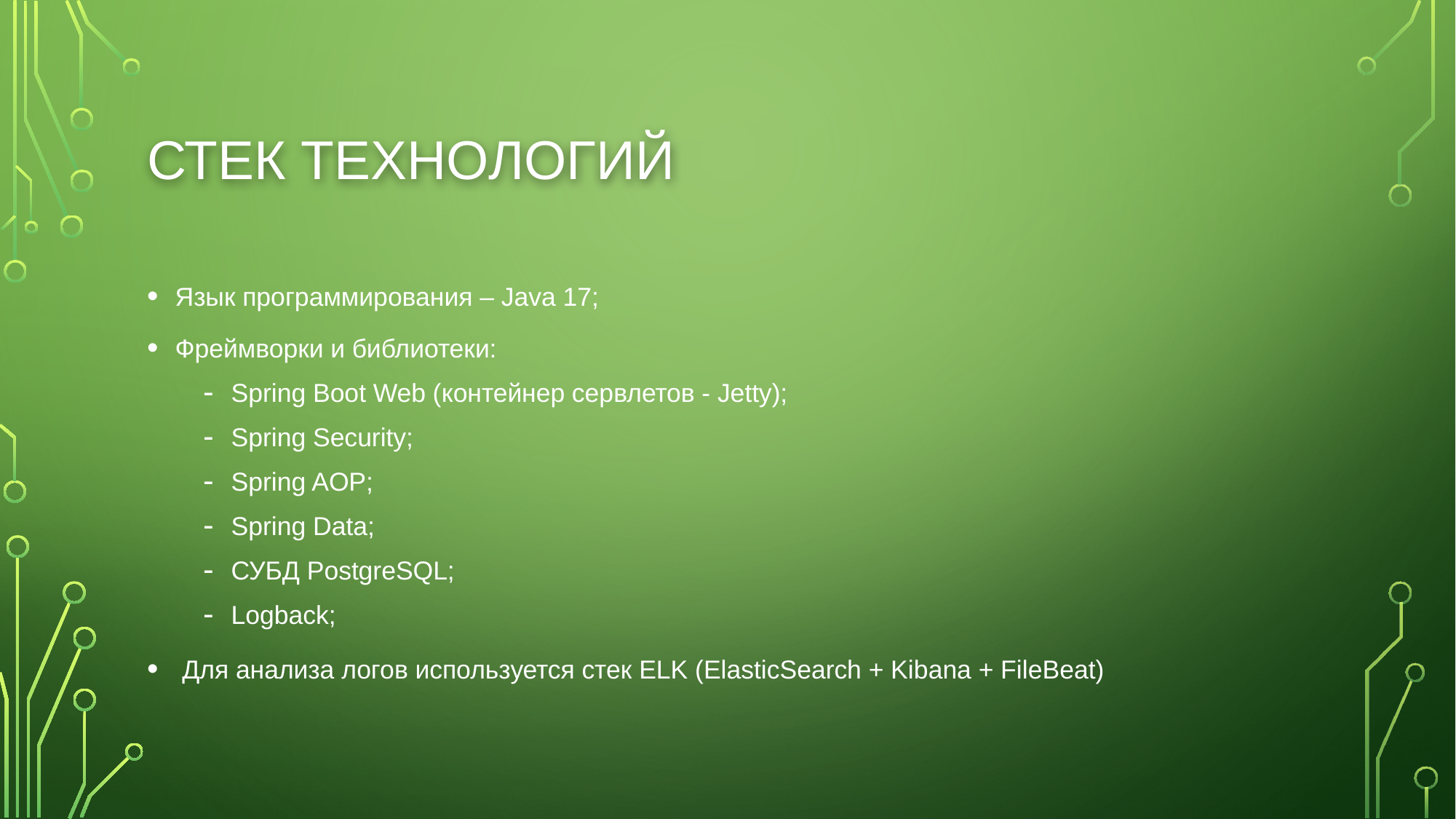

# Стек технологий
Язык программирования – Java 17;
Фреймворки и библиотеки:
Spring Boot Web (контейнер сервлетов - Jetty);
Spring Security;
Spring AOP;
Spring Data;
СУБД PostgreSQL;
Logback;
Для анализа логов используется стек ELK (ElasticSearch + Kibana + FileBeat)